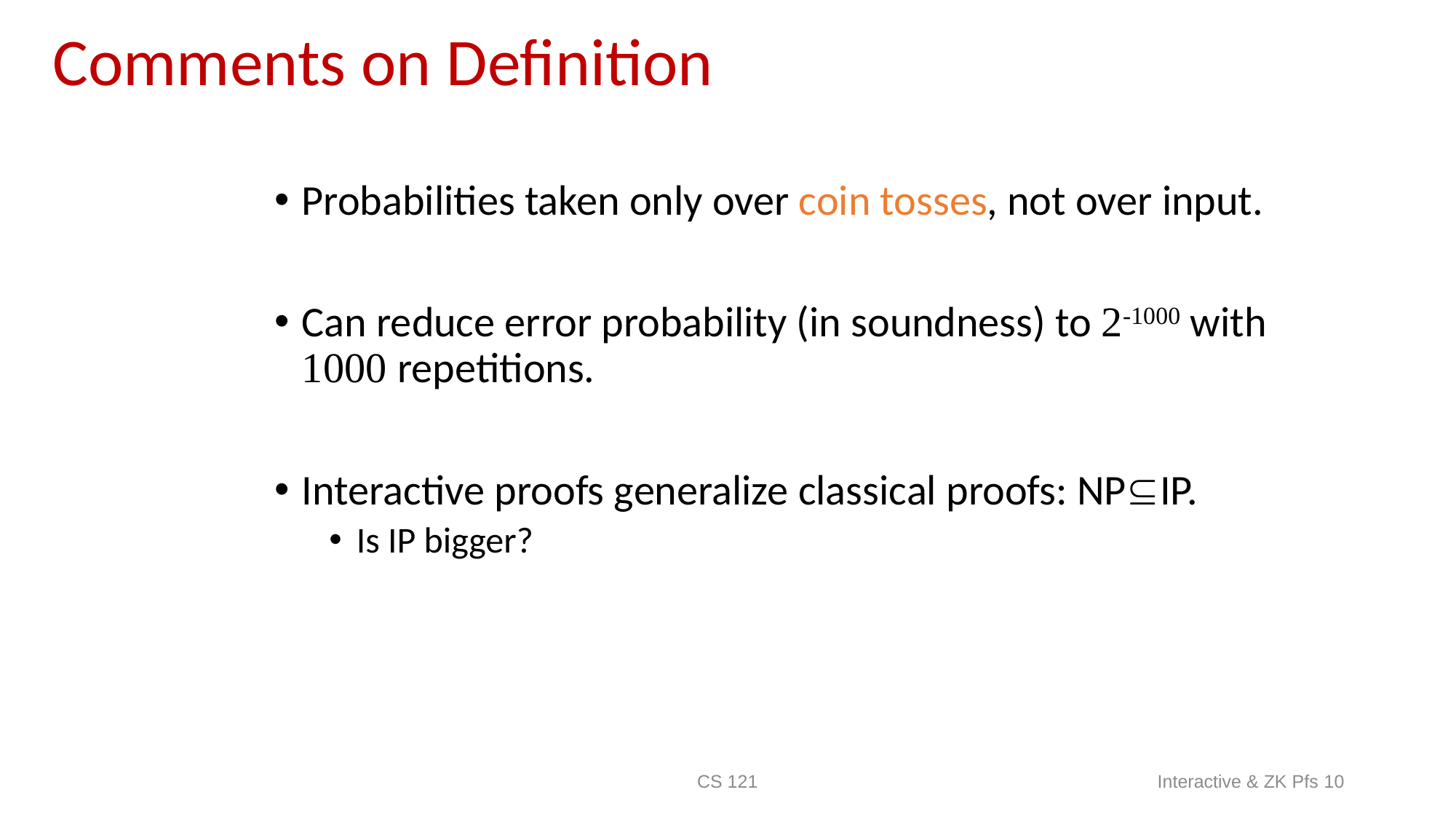

CS 121
Interactive & ZK Pfs 10
# Comments on Definition
Probabilities taken only over coin tosses, not over input.

Can reduce error probability (in soundness) to 2-1000 with 1000 repetitions.

Interactive proofs generalize classical proofs: NP⊆IP.
Is IP bigger?